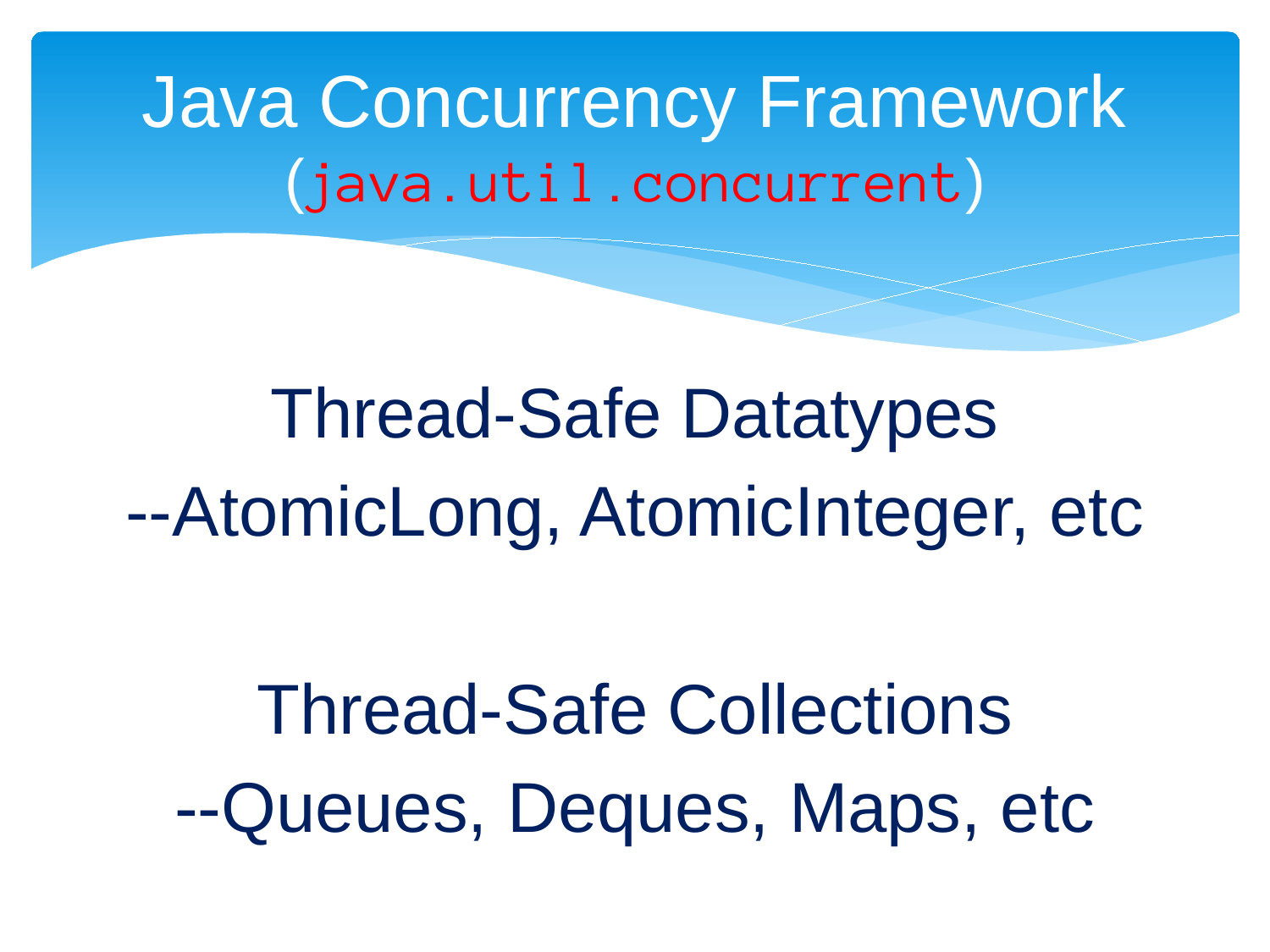

# Java Concurrency Framework (java.util.concurrent)
Thread-Safe Datatypes
--AtomicLong, AtomicInteger, etc

Thread-Safe Collections
--Queues, Deques, Maps, etc